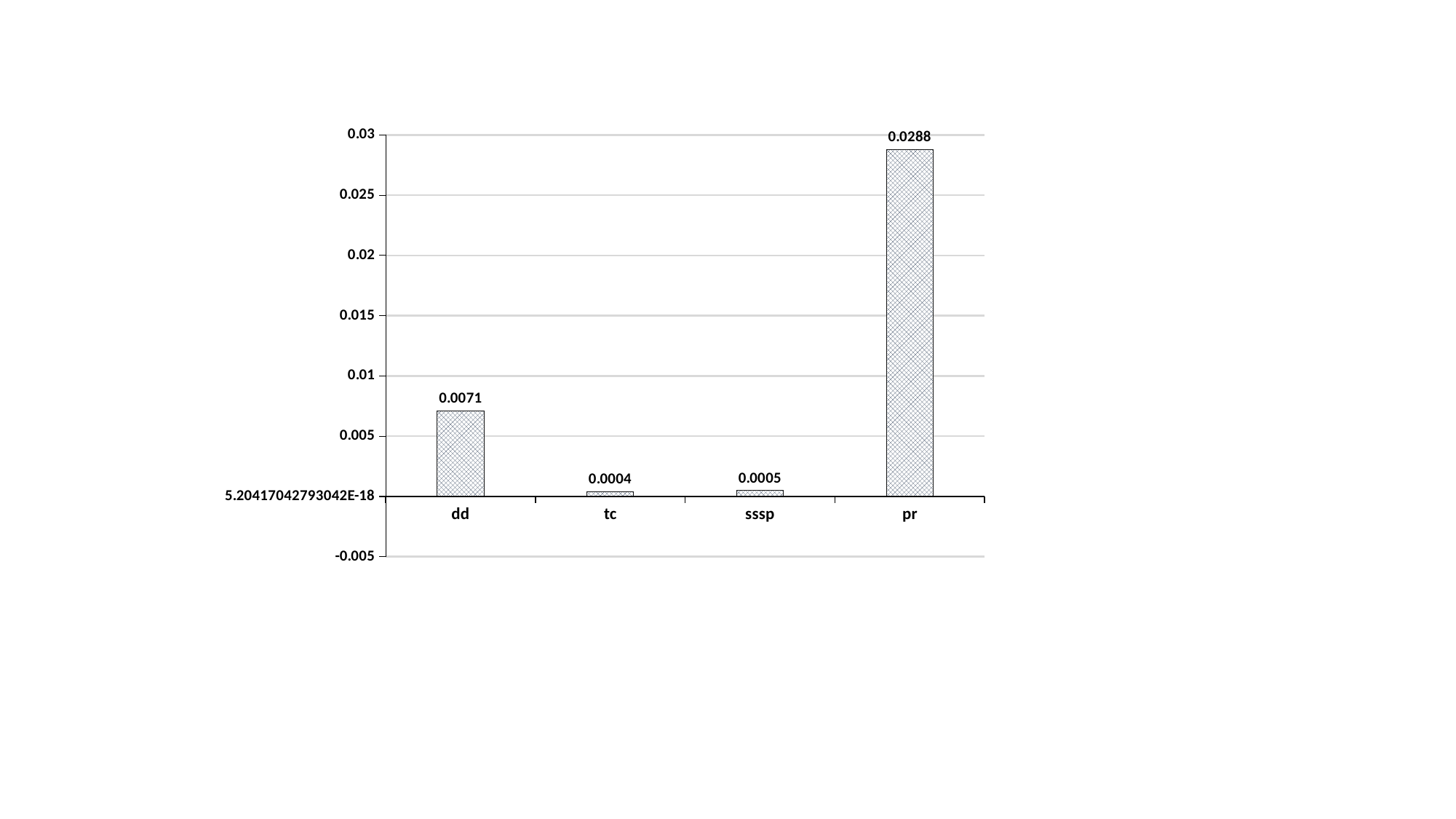

### Chart

| Category |  |
|---|---|
| dd | 0.0071 |
| tc | 0.0004 |
| sssp | 0.0005 |
| pr | 0.0288 |